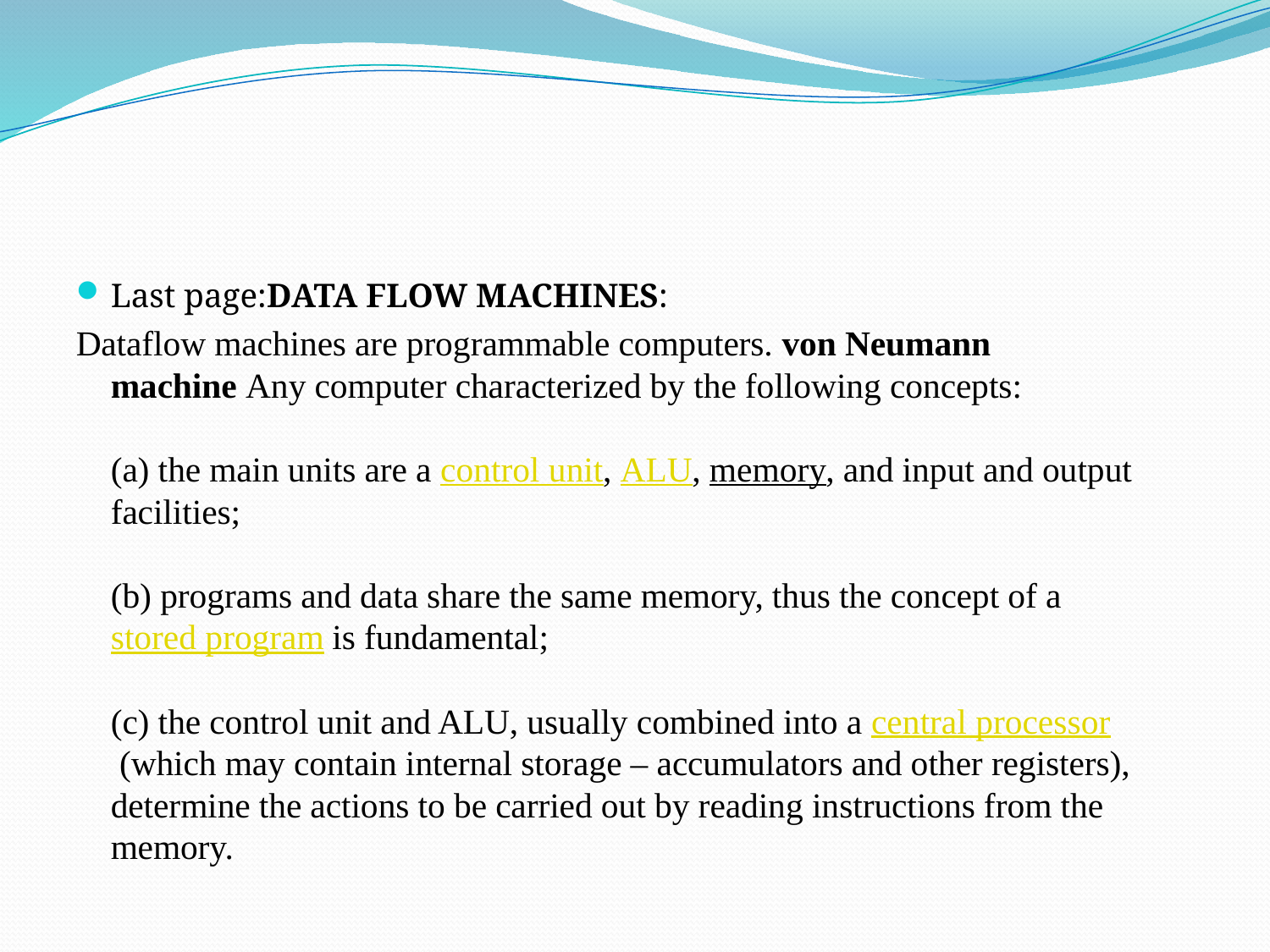

#
Last page:DATA FLOW MACHINES:
Dataflow machines are programmable computers. von Neumann machine Any computer characterized by the following concepts:
(a) the main units are a control unit, ALU, memory, and input and output facilities;
(b) programs and data share the same memory, thus the concept of a stored program is fundamental;
(c) the control unit and ALU, usually combined into a central processor (which may contain internal storage – accumulators and other registers), determine the actions to be carried out by reading instructions from the memory.